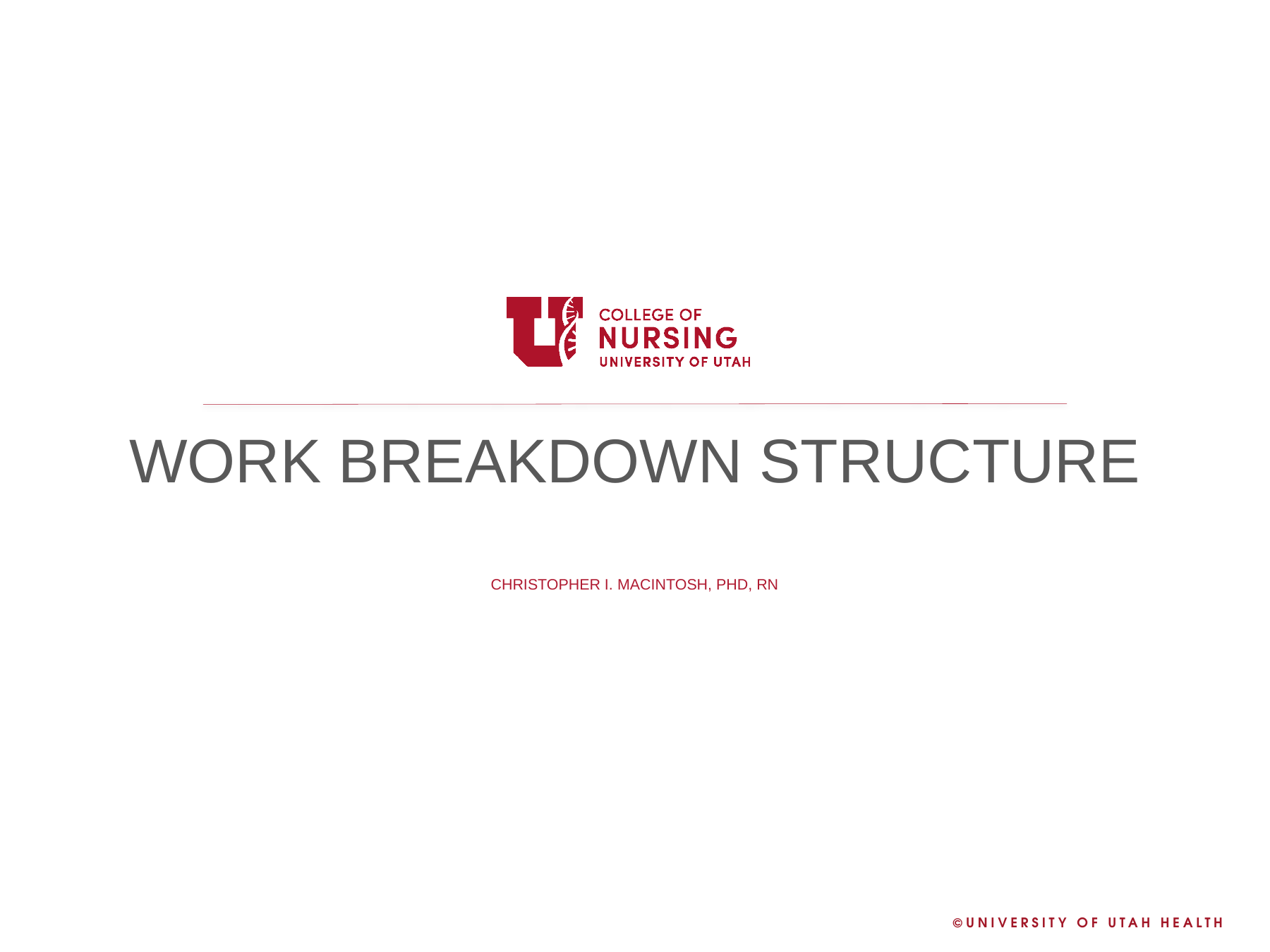

# Work breakdown structure
Christopher I. Macintosh, PhD, RN